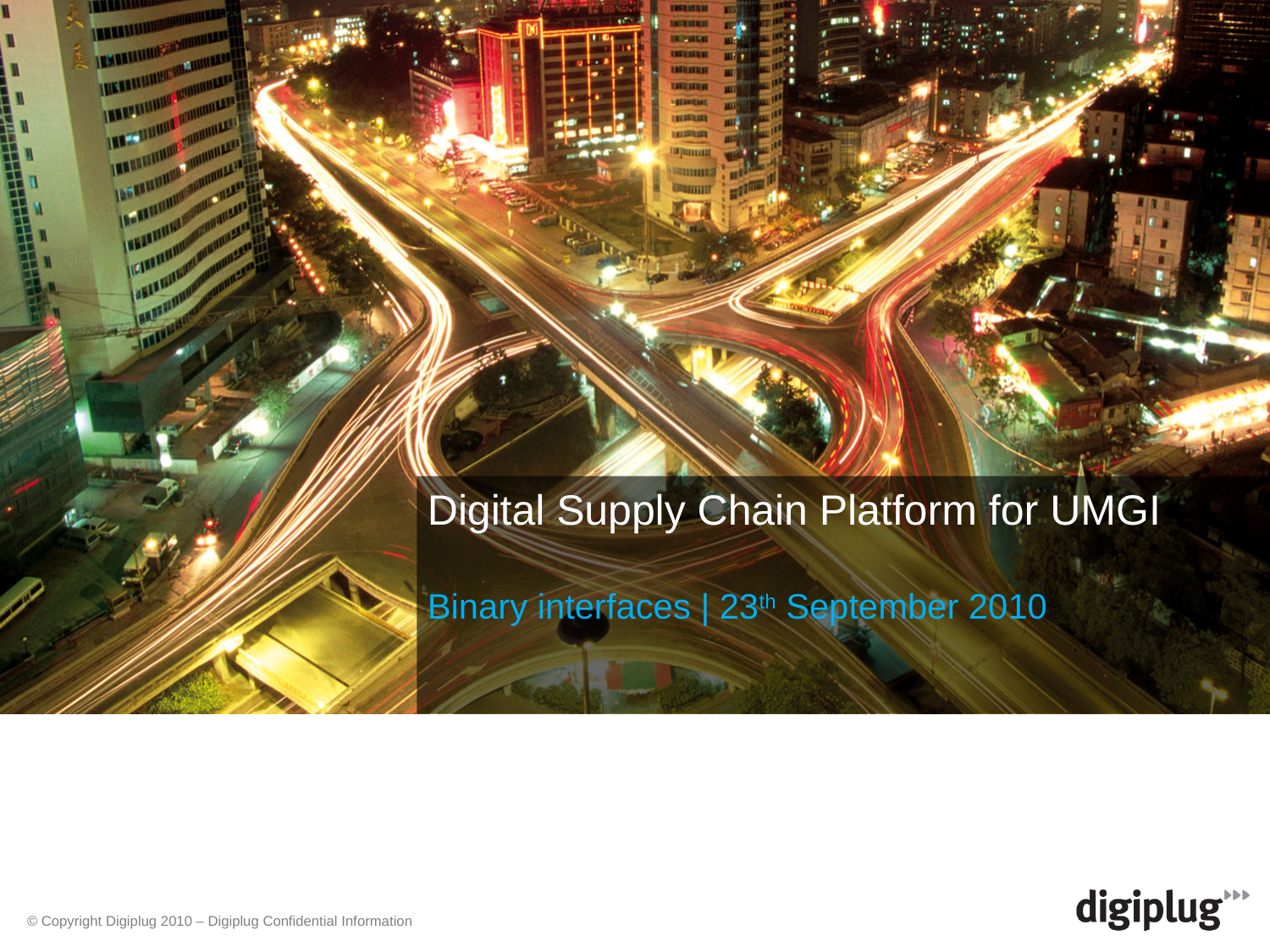

# Digital Supply Chain Platform for UMGI Binary interfaces | 23th September 2010